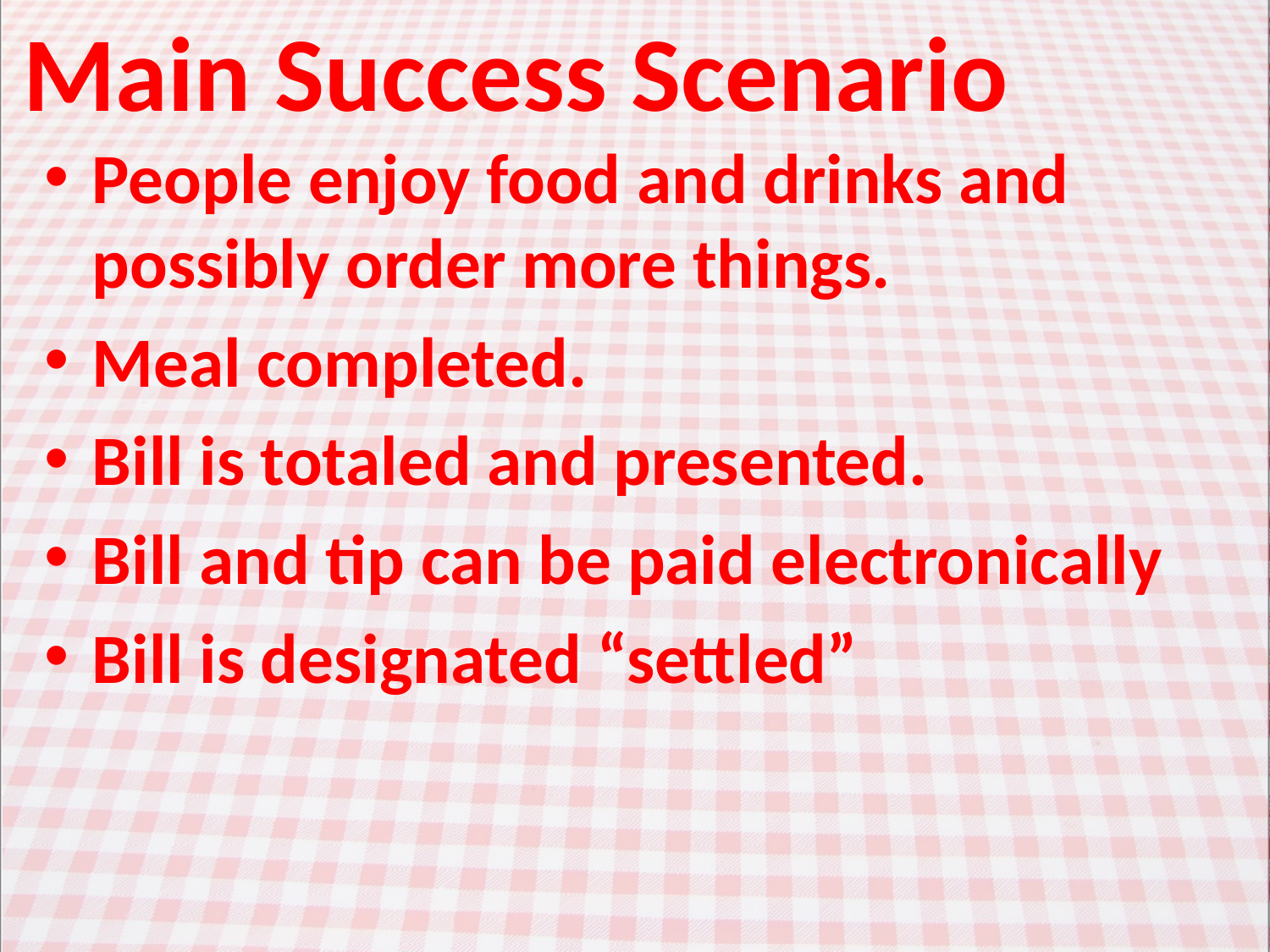

# Main Success Scenario
People enjoy food and drinks and  possibly order more things.
Meal completed.
Bill is totaled and presented.
Bill and tip can be paid electronically
Bill is designated “settled”